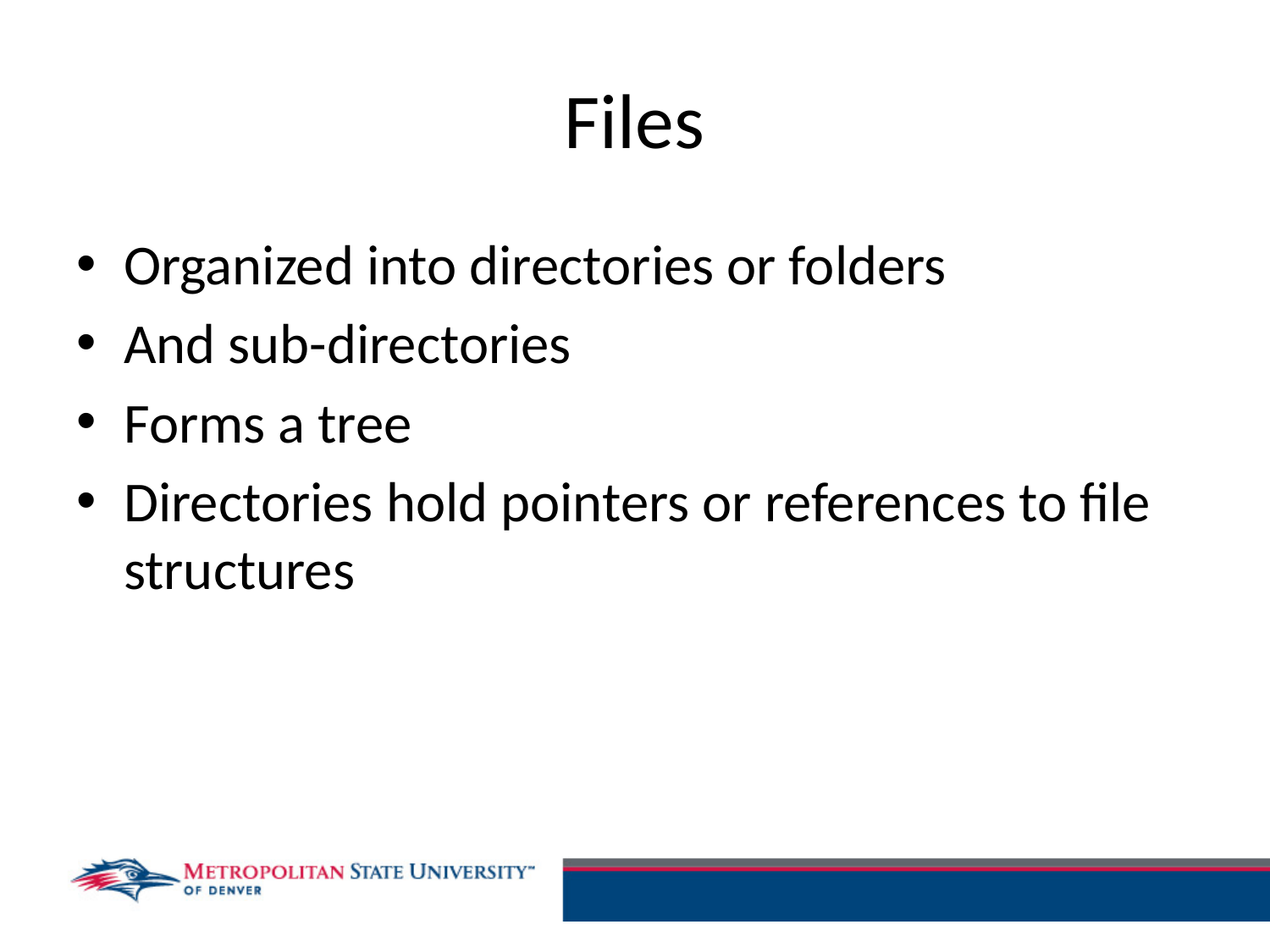

# Files
Organized into directories or folders
And sub-directories
Forms a tree
Directories hold pointers or references to file structures